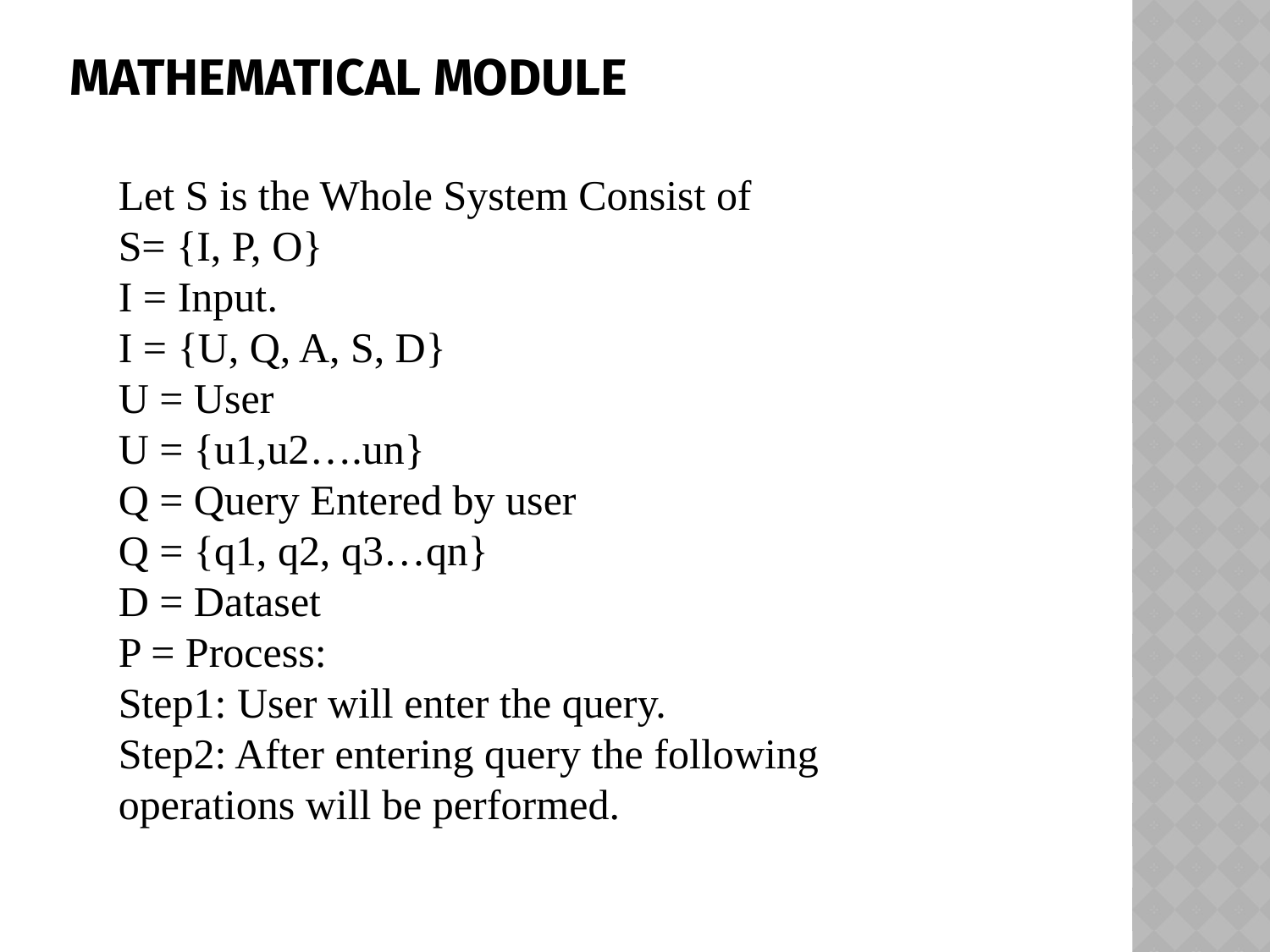

# Mathematical modUlE
Let S is the Whole System Consist of
S= {I, P, O}
I = Input.
I = {U, Q, A, S, D}
U = User
U = {u1,u2….un}
Q = Query Entered by user
Q = {q1, q2, q3…qn}
D = Dataset
P = Process:
Step1: User will enter the query.
Step2: After entering query the following operations will be performed.